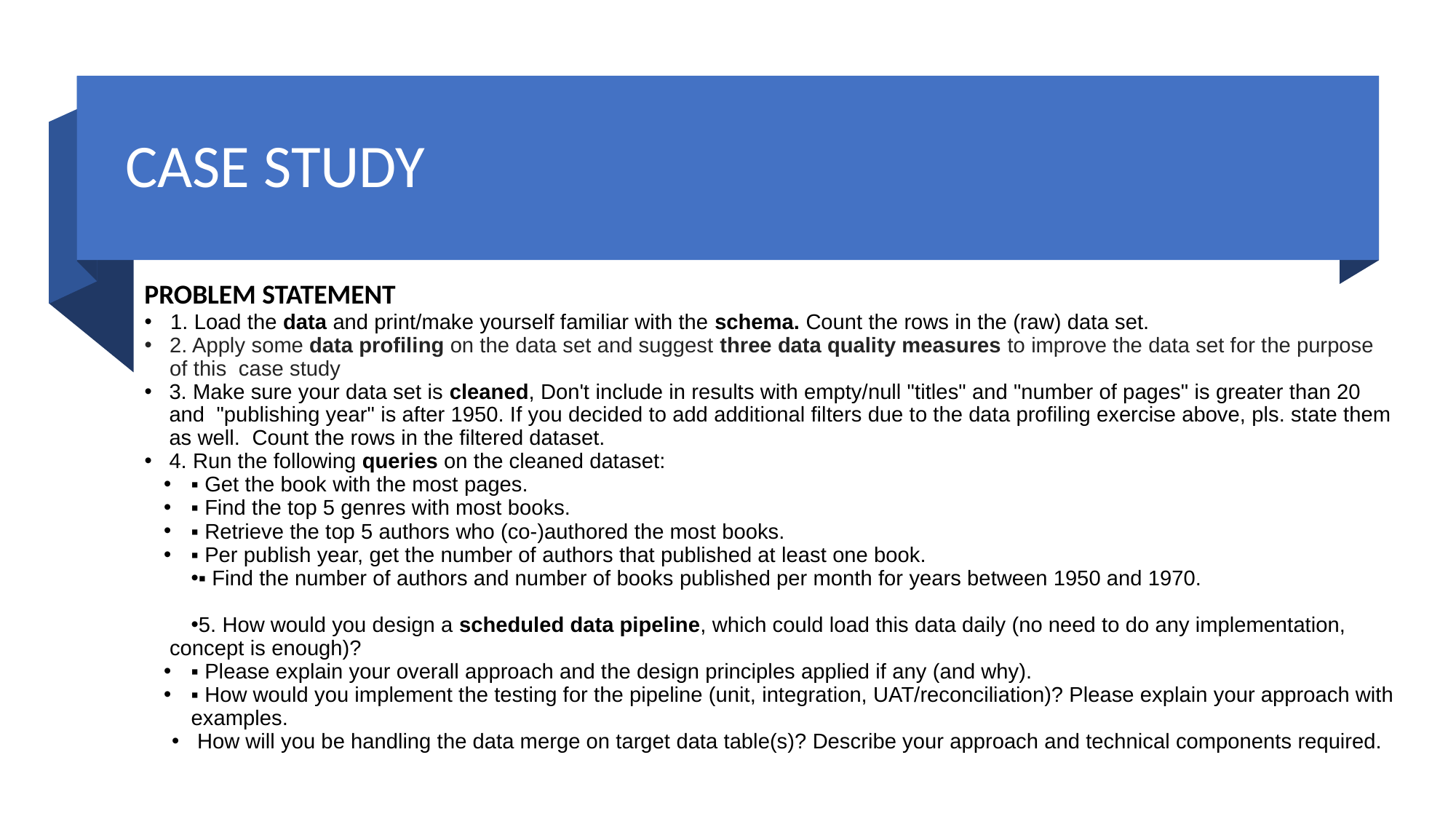

# CASE STUDY

1. Load the data and print/make yourself familiar with the schema. Count the rows in the (raw) data set.
2. Apply some data profiling on the data set and suggest three data quality measures to improve the data set for the purpose of this  case study
3. Make sure your data set is cleaned, Don't include in results with empty/null "titles" and "number of pages" is greater than 20 and  "publishing year" is after 1950. If you decided to add additional filters due to the data profiling exercise above, pls. state them as well.  Count the rows in the filtered dataset.
4. Run the following queries on the cleaned dataset:
▪ Get the book with the most pages.
▪ Find the top 5 genres with most books.
▪ Retrieve the top 5 authors who (co-)authored the most books.
▪ Per publish year, get the number of authors that published at least one book.
▪ Find the number of authors and number of books published per month for years between 1950 and 1970.

5. How would you design a scheduled data pipeline, which could load this data daily (no need to do any implementation, concept is enough)?
▪ Please explain your overall approach and the design principles applied if any (and why).
▪ How would you implement the testing for the pipeline (unit, integration, UAT/reconciliation)? Please explain your approach with examples.
 How will you be handling the data merge on target data table(s)? Describe your approach and technical components required.
PROBLEM STATEMENT